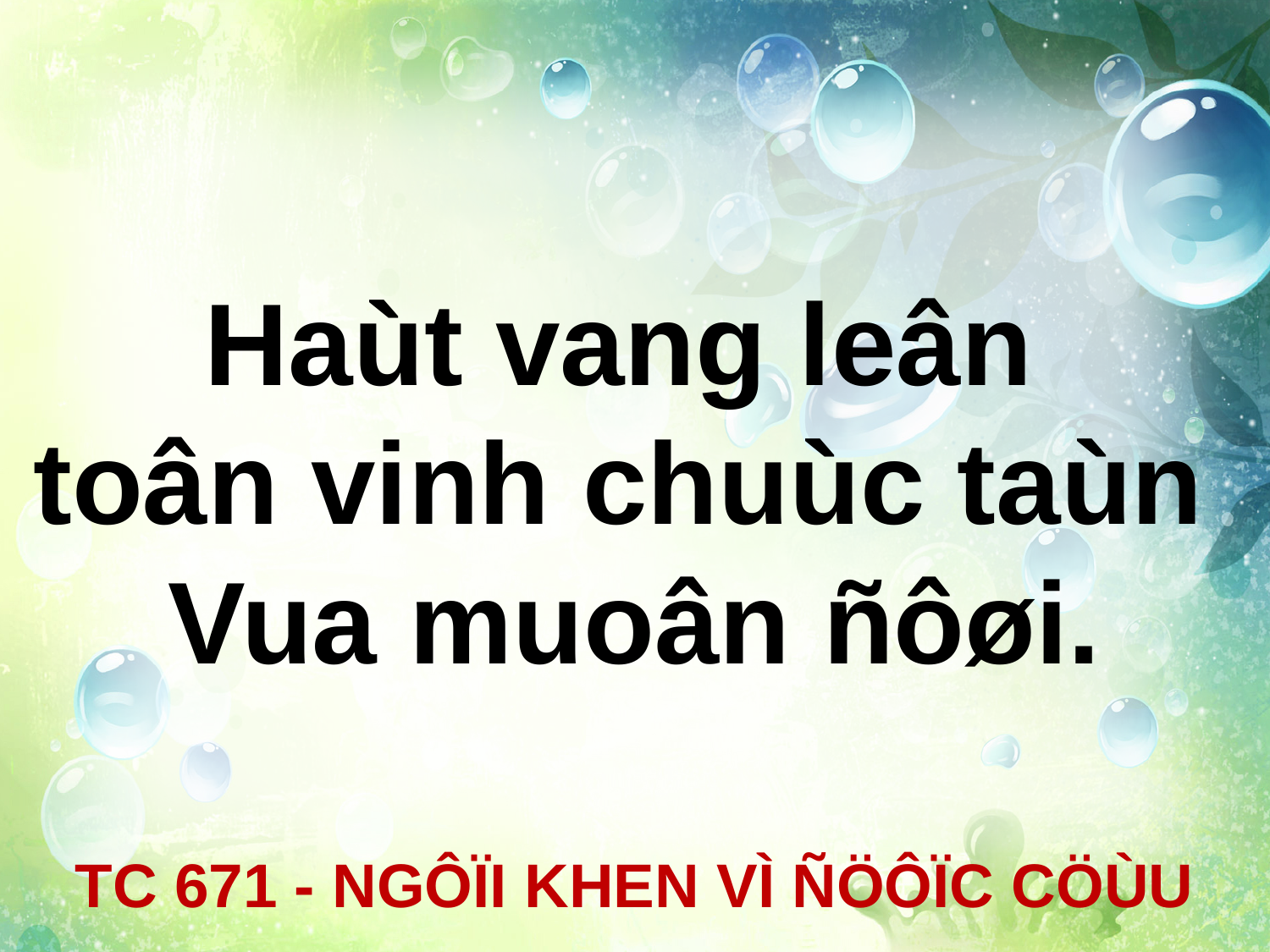

Haùt vang leân
toân vinh chuùc taùn
Vua muoân ñôøi.
TC 671 - NGÔÏI KHEN VÌ ÑÖÔÏC CÖÙU